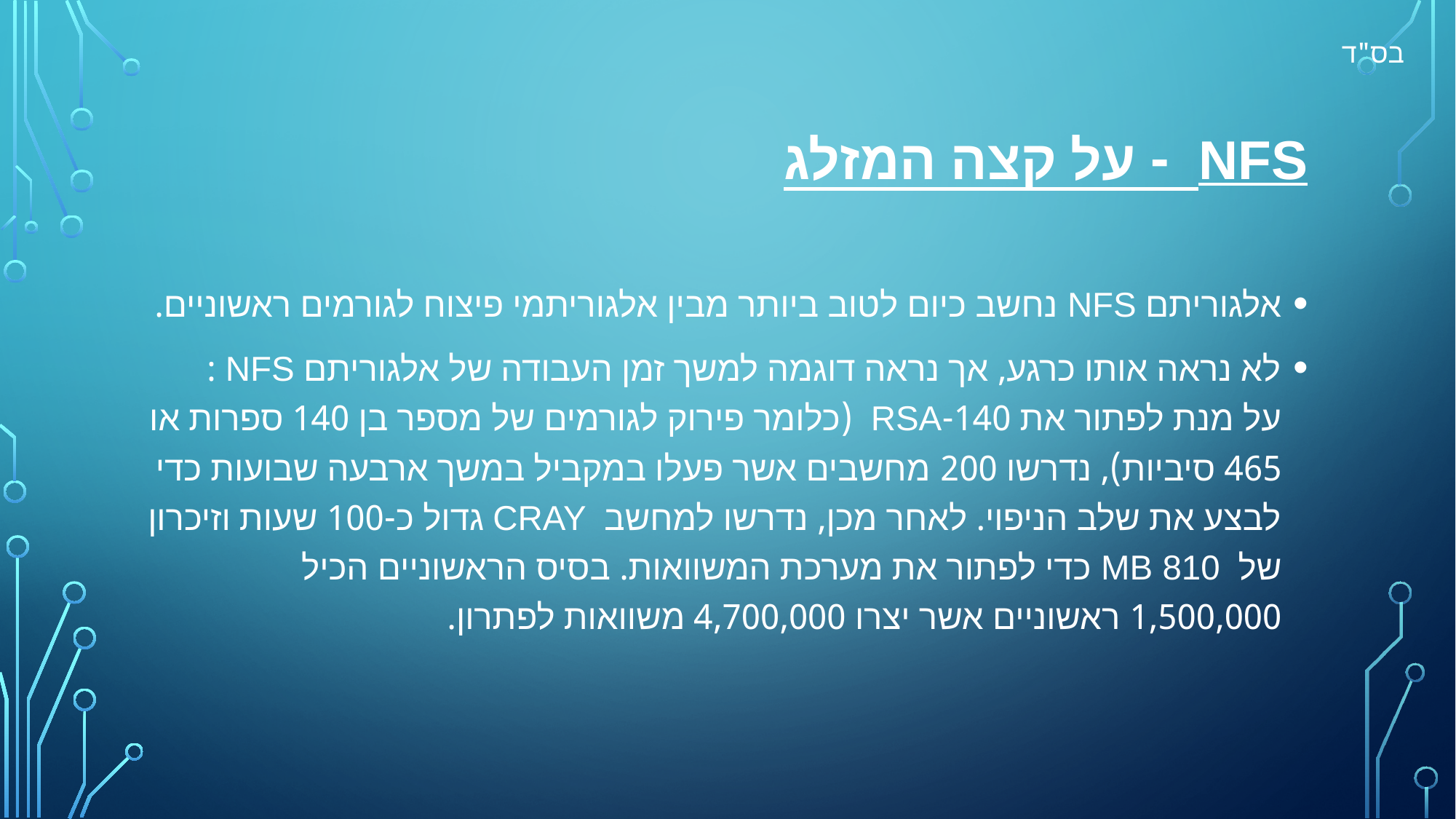

בס"ד
# NFS  - על קצה המזלג
אלגוריתם NFS נחשב כיום לטוב ביותר מבין אלגוריתמי פיצוח לגורמים ראשוניים.
לא נראה אותו כרגע, אך נראה דוגמה למשך זמן העבודה של אלגוריתם NFS :
על מנת לפתור את 140-RSA  (כלומר פירוק לגורמים של מספר בן 140 ספרות או 465 סיביות), נדרשו 200 מחשבים אשר פעלו במקביל במשך ארבעה שבועות כדי לבצע את שלב הניפוי. לאחר מכן, נדרשו למחשב  CRAY גדול כ-100 שעות וזיכרון של  MB 810 כדי לפתור את מערכת המשוואות. בסיס הראשוניים הכיל 1,500,000 ראשוניים אשר יצרו 4,700,000 משוואות לפתרון.